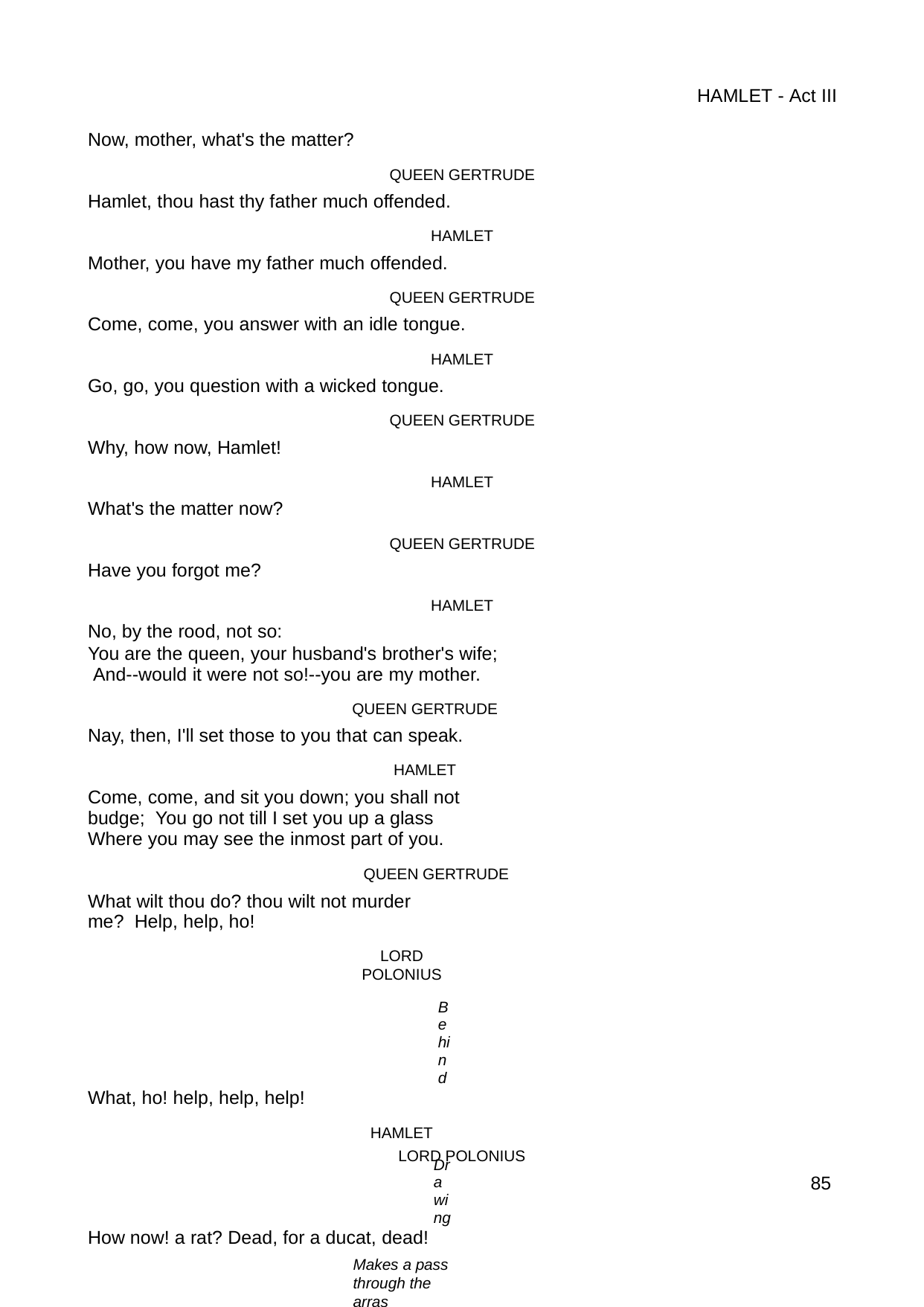

HAMLET - Act III
Now, mother, what's the matter?
QUEEN GERTRUDE
Hamlet, thou hast thy father much offended.
HAMLET
Mother, you have my father much offended.
QUEEN GERTRUDE
Come, come, you answer with an idle tongue.
HAMLET
Go, go, you question with a wicked tongue.
QUEEN GERTRUDE
Why, how now, Hamlet!
HAMLET
What's the matter now?
QUEEN GERTRUDE
Have you forgot me?
HAMLET
No, by the rood, not so:
You are the queen, your husband's brother's wife;  And--would it were not so!--you are my mother.
QUEEN GERTRUDE
Nay, then, I'll set those to you that can speak.
HAMLET
Come, come, and sit you down; you shall not budge;  You go not till I set you up a glass
Where you may see the inmost part of you.
QUEEN GERTRUDE
What wilt thou do? thou wilt not murder me?  Help, help, ho!
LORD POLONIUS
Behind
What, ho! help, help, help!
HAMLET
Drawing
How now! a rat? Dead, for a ducat, dead!
Makes a pass through the arras
LORD POLONIUS
85